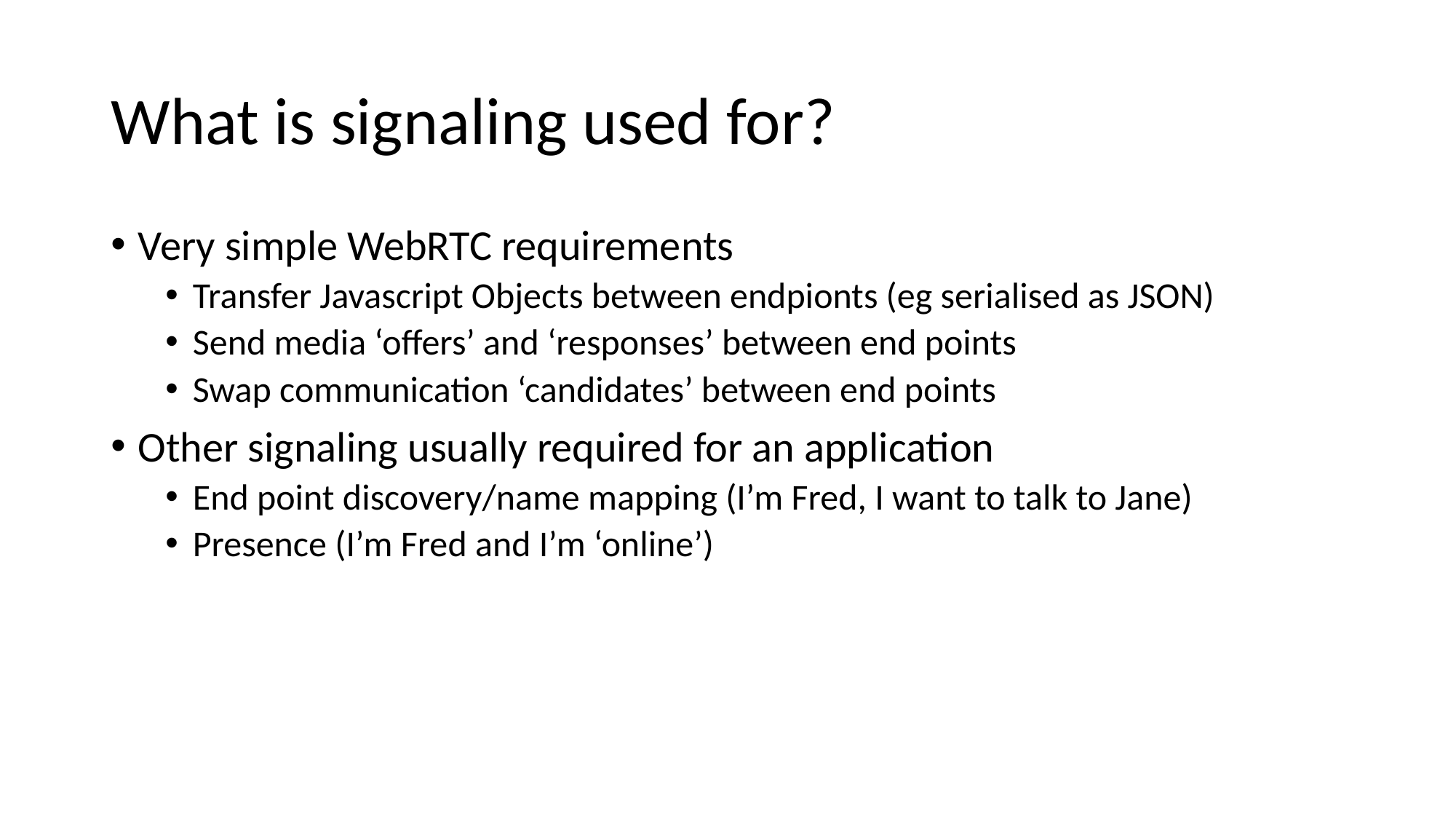

# What is signaling used for?
Very simple WebRTC requirements
Transfer Javascript Objects between endpionts (eg serialised as JSON)
Send media ‘offers’ and ‘responses’ between end points
Swap communication ‘candidates’ between end points
Other signaling usually required for an application
End point discovery/name mapping (I’m Fred, I want to talk to Jane)
Presence (I’m Fred and I’m ‘online’)